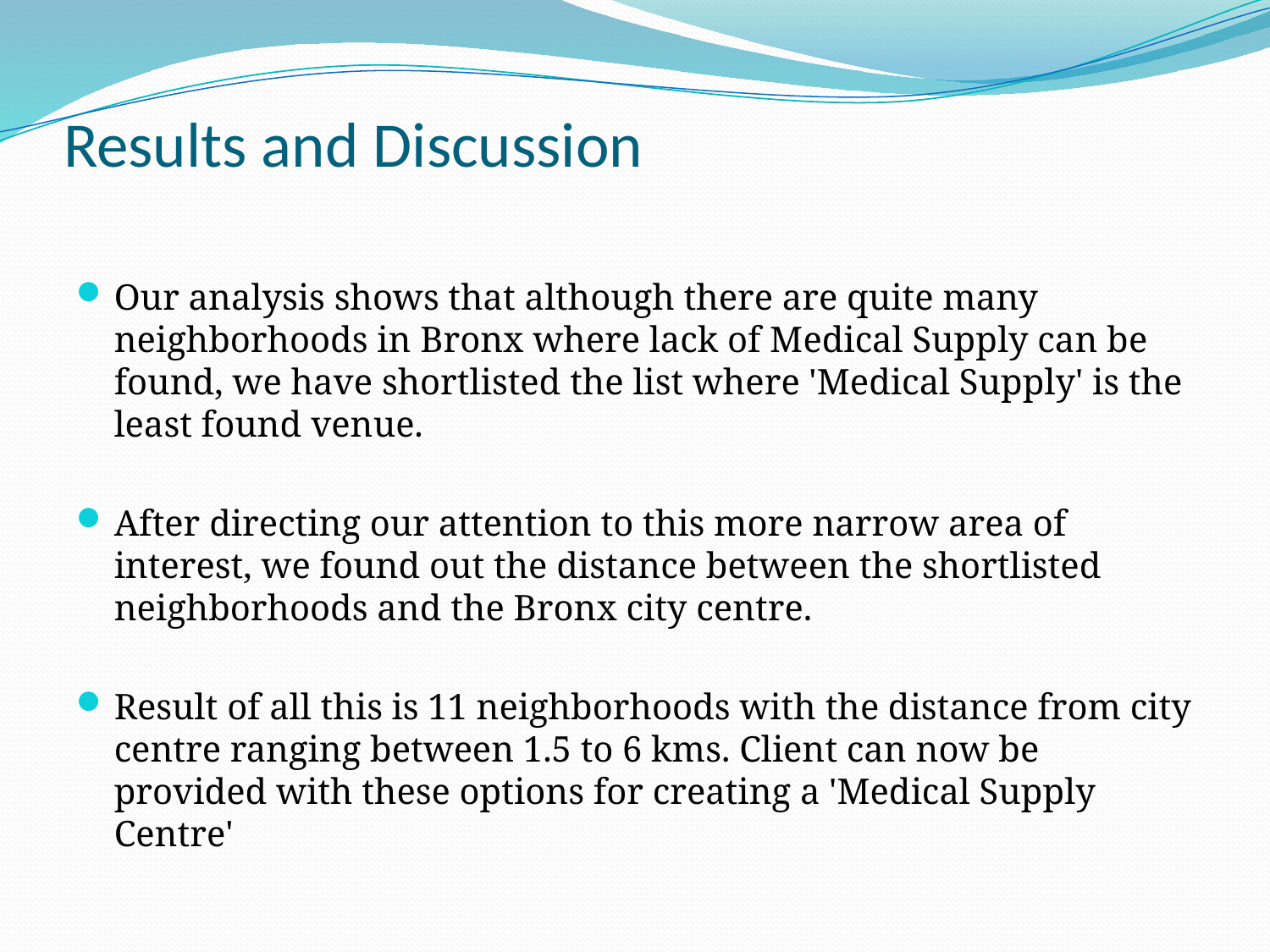

# Results and Discussion
Our analysis shows that although there are quite many neighborhoods in Bronx where lack of Medical Supply can be found, we have shortlisted the list where 'Medical Supply' is the least found venue.

After directing our attention to this more narrow area of interest, we found out the distance between the shortlisted neighborhoods and the Bronx city centre.

Result of all this is 11 neighborhoods with the distance from city centre ranging between 1.5 to 6 kms. Client can now be provided with these options for creating a 'Medical Supply Centre'